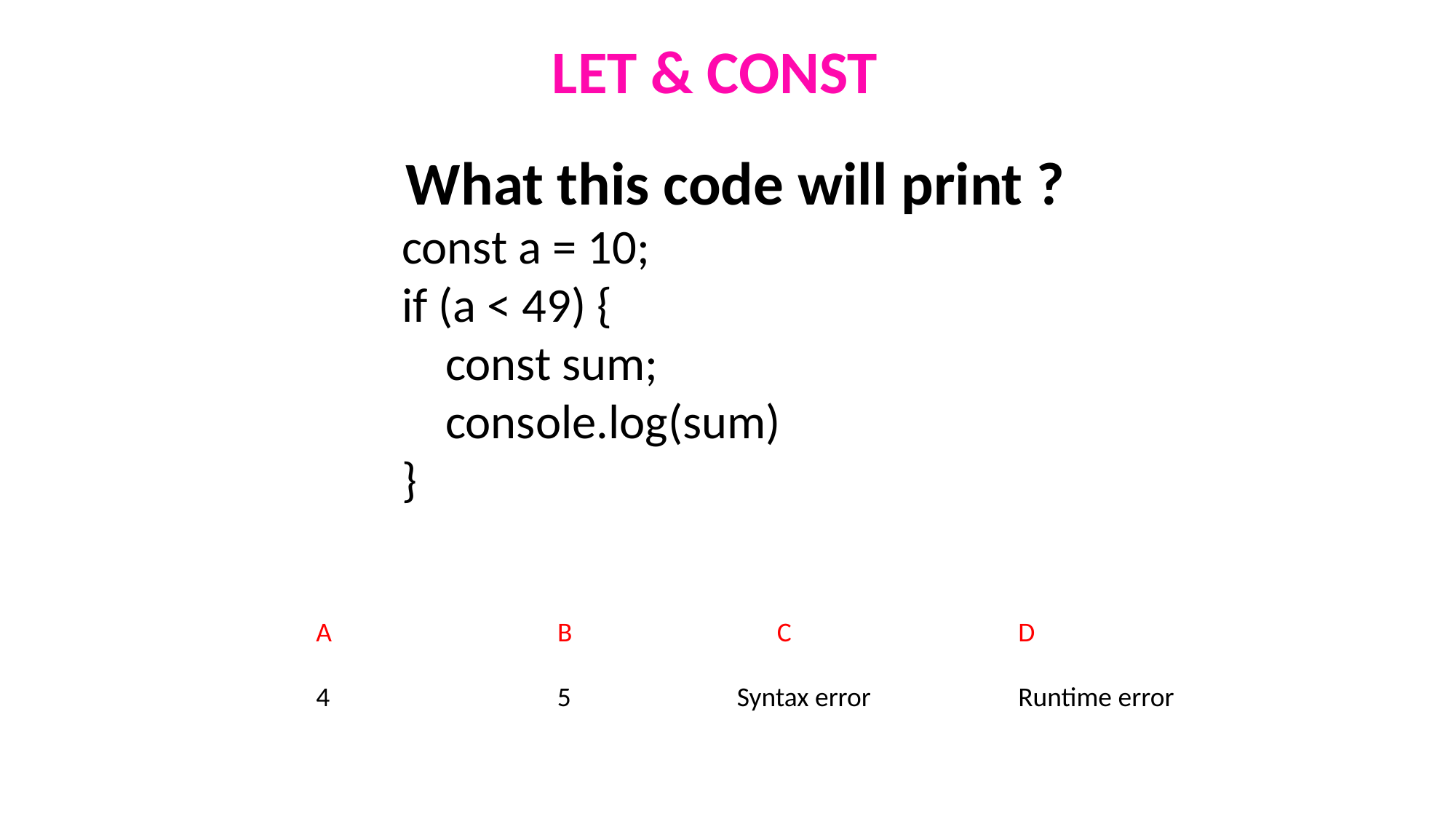

LET & CONST
What this code will print ?
       const a = 10;
       if (a < 49) {
           const sum;
           console.log(sum)
       }
A
B
C
D
4
5
Syntax error
Runtime error